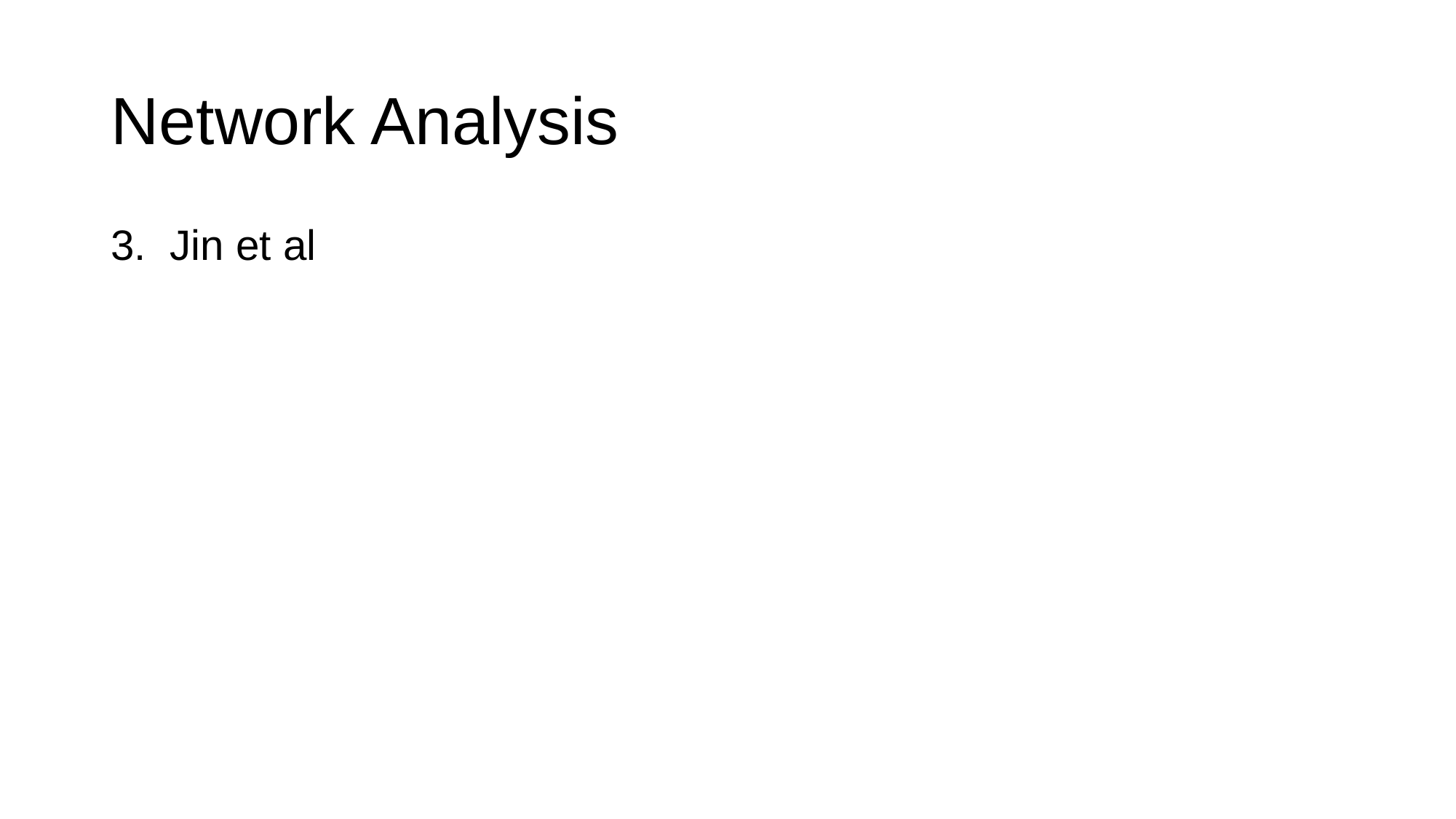

# Network Analysis
3.  Jin et al